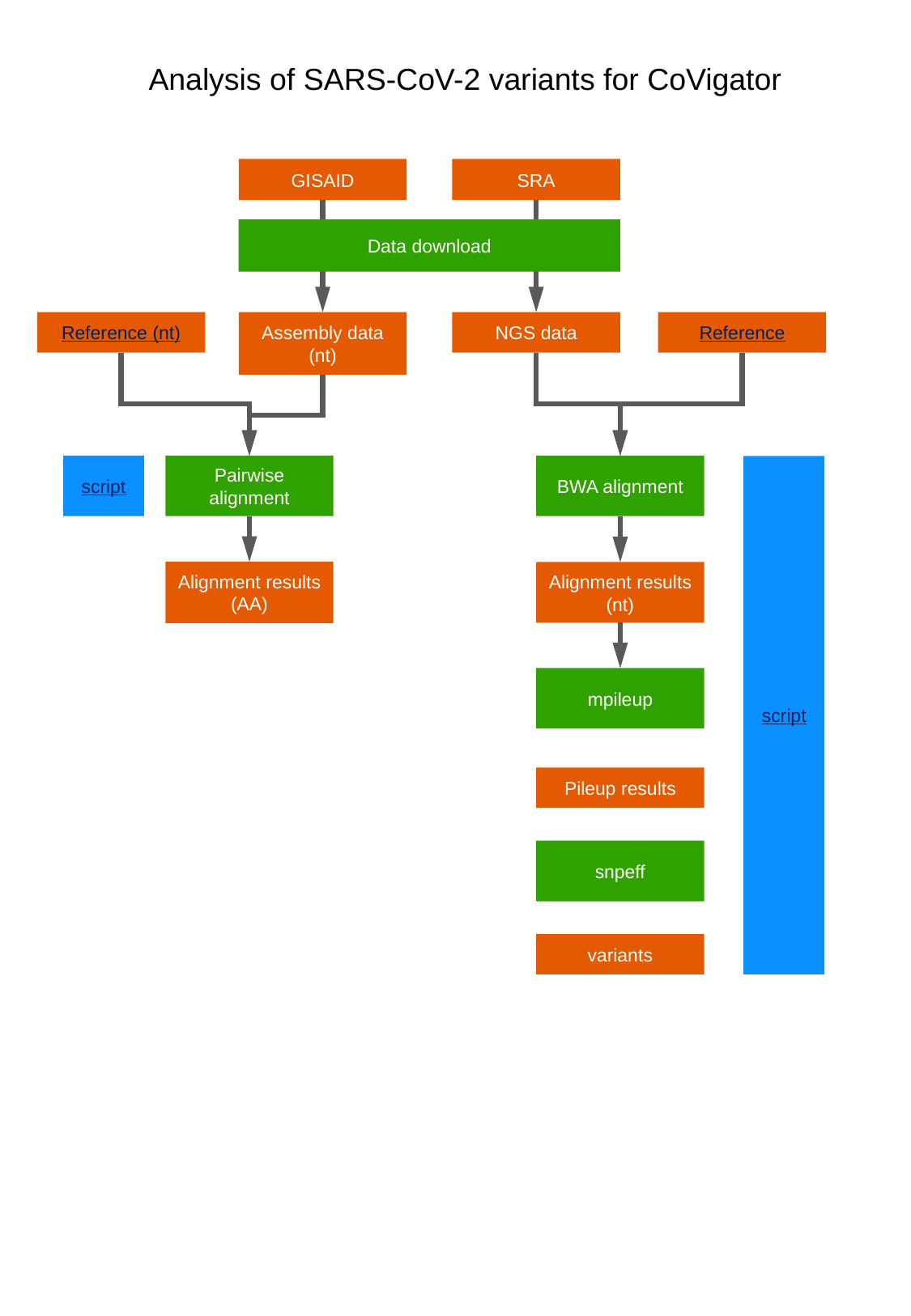

Analysis of SARS-CoV-2 variants for CoVigator
GISAID
SRA
Data download
Reference
Reference (nt)
Assembly data (nt)
NGS data
script
Pairwise alignment
BWA alignment
script
Alignment results (AA)
Alignment results (nt)
mpileup
Pileup results
snpeff
variants